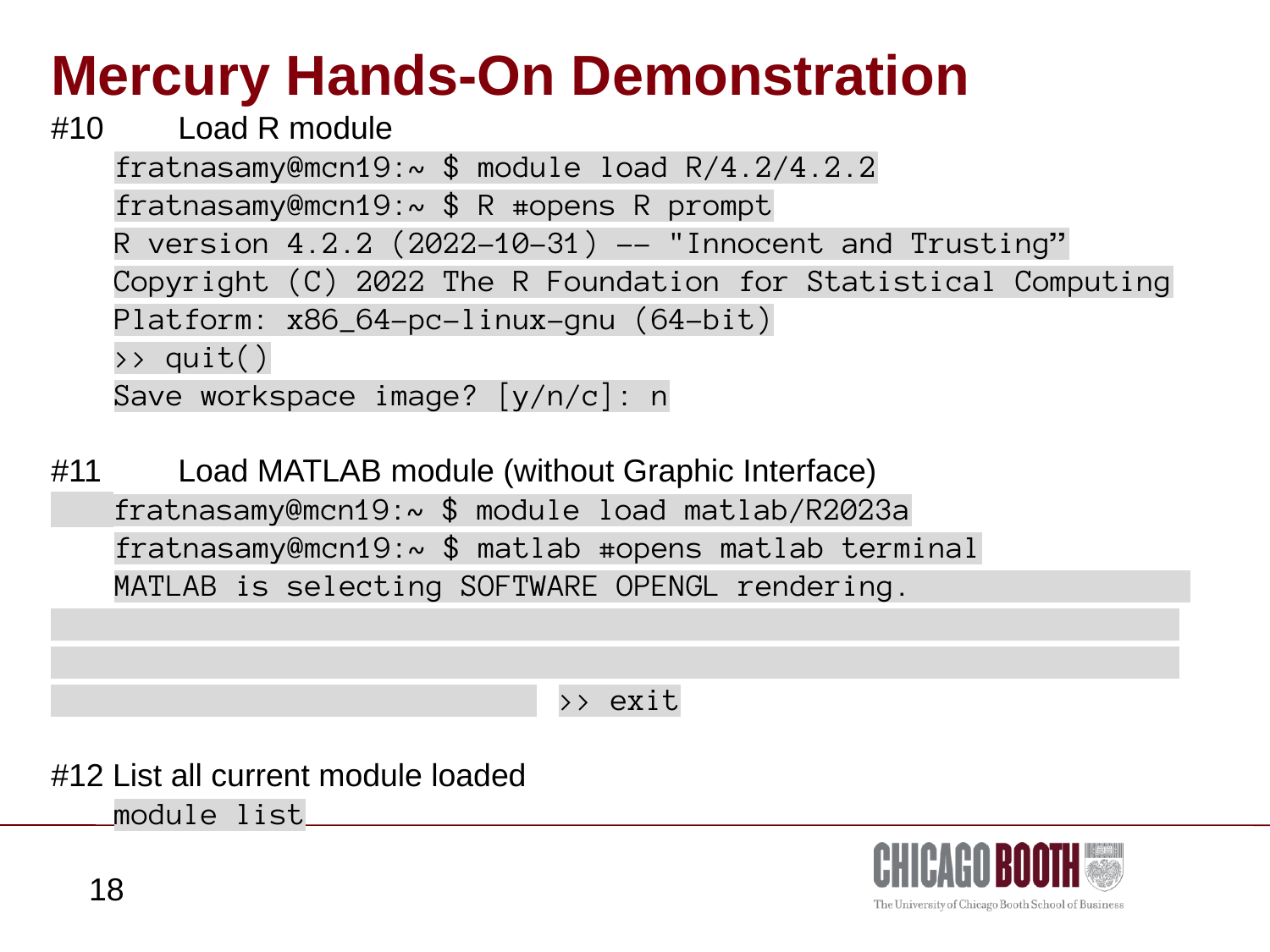

# Mercury Hands-On Demonstration
#10	Load R module
fratnasamy@mcn19:~ $ module load R/4.2/4.2.2
fratnasamy@mcn19:~ $ R #opens R prompt
R version 4.2.2 (2022-10-31) -- "Innocent and Trusting”
Copyright (C) 2022 The R Foundation for Statistical Computing
Platform: x86_64-pc-linux-gnu (64-bit)
>> quit()
Save workspace image? [y/n/c]: n

#11	Load MATLAB module (without Graphic Interface)
       fratnasamy@mcn19:~ $ module load matlab/R2023a
fratnasamy@mcn19:~ $ matlab #opens matlab terminal
MATLAB is selecting SOFTWARE OPENGL rendering.                                                                                                                                                                                 	>> exit

#12 List all current module loaded
module list